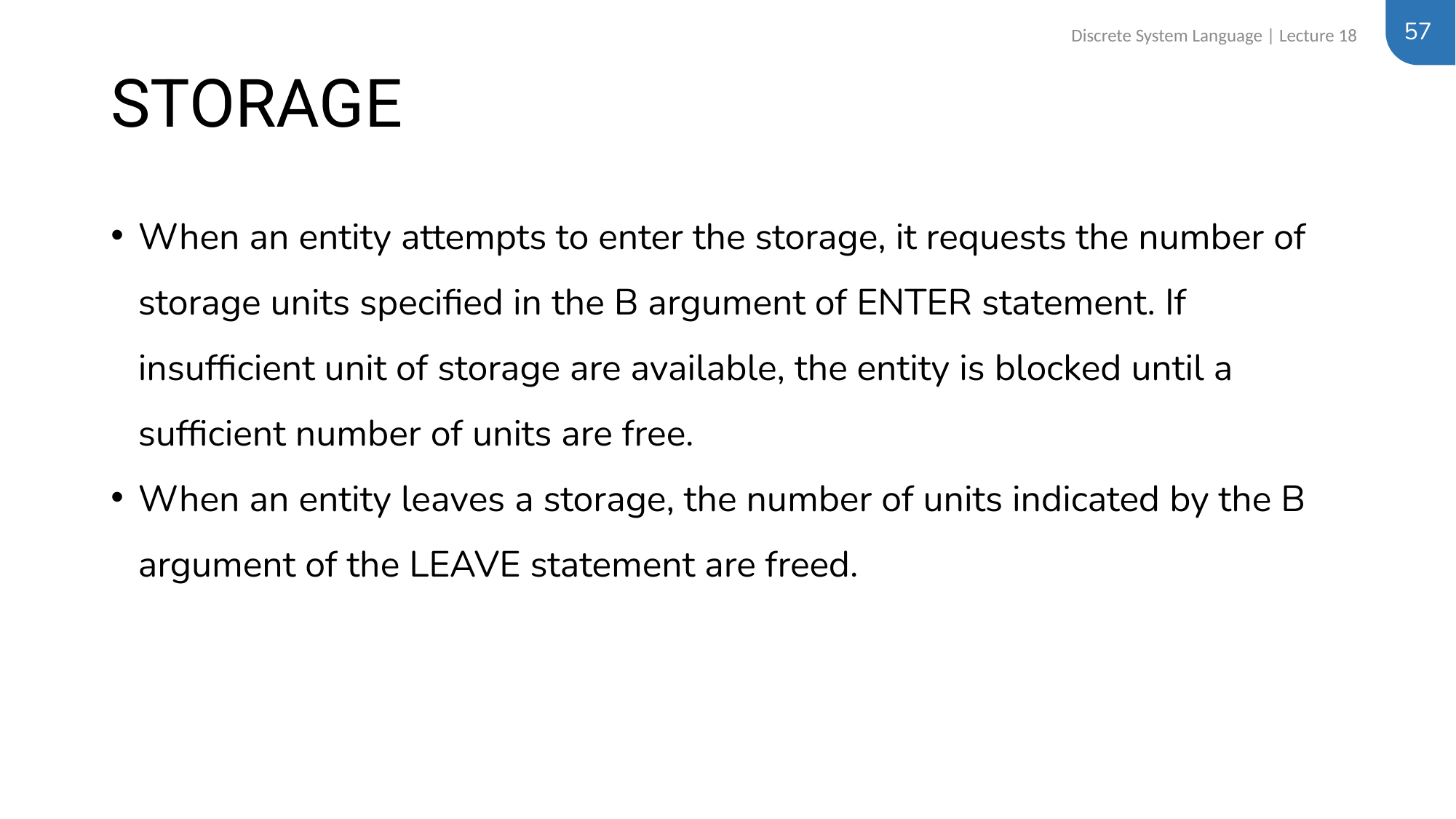

57
Discrete System Language | Lecture 18
# STORAGE
When an entity attempts to enter the storage, it requests the number of storage units specified in the B argument of ENTER statement. If insufficient unit of storage are available, the entity is blocked until a sufficient number of units are free.
When an entity leaves a storage, the number of units indicated by the B argument of the LEAVE statement are freed.